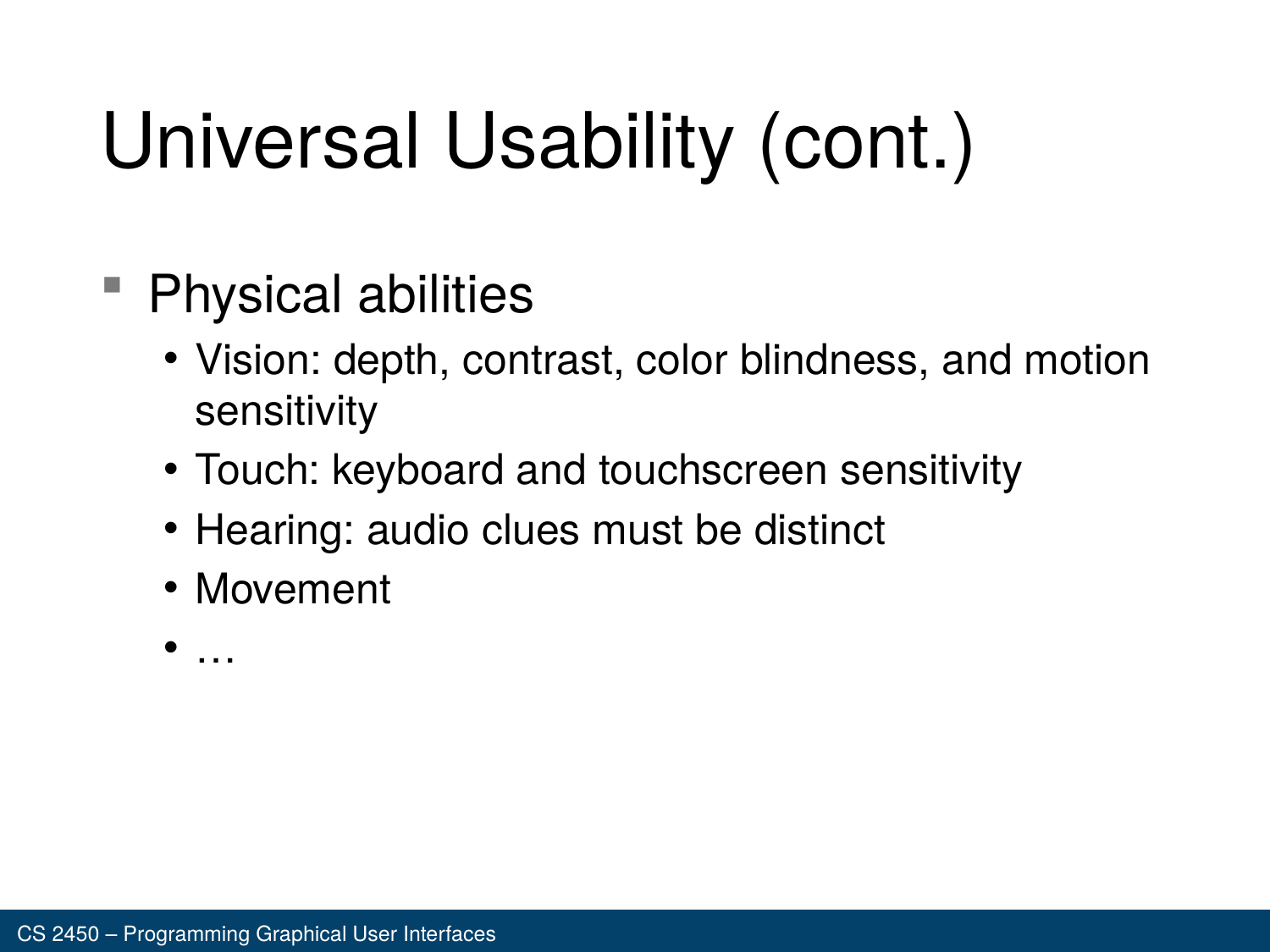

# Universal Usability (cont.)
Physical abilities
Vision: depth, contrast, color blindness, and motion sensitivity
Touch: keyboard and touchscreen sensitivity
Hearing: audio clues must be distinct
Movement
…